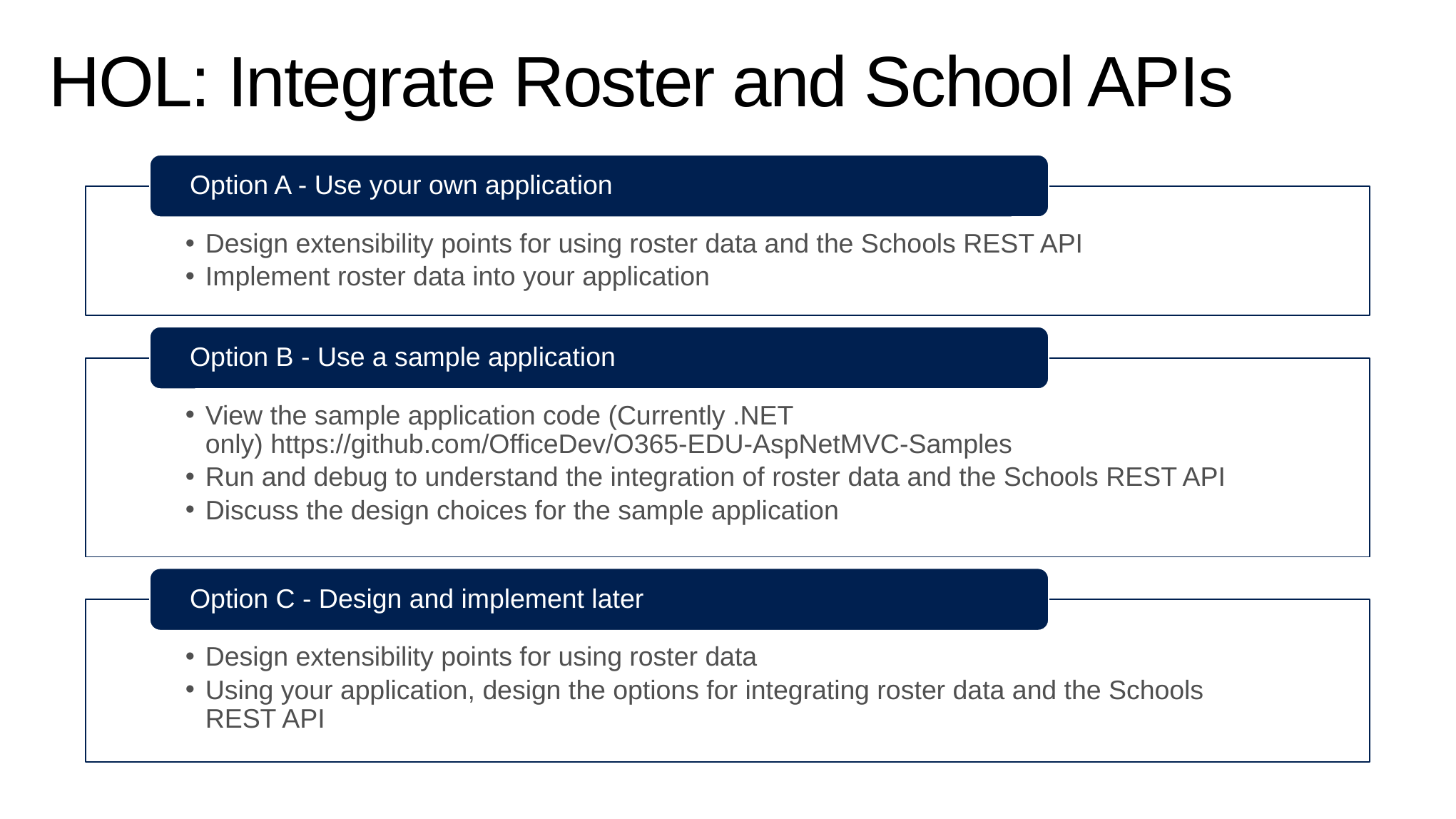

# HOL: Integrate Roster and School APIs
Design extensibility points for using roster data and the Schools REST API
Implement roster data into your application
Option A - Use your own application
View the sample application code (Currently .NET only) https://github.com/OfficeDev/O365-EDU-AspNetMVC-Samples
Run and debug to understand the integration of roster data and the Schools REST API
Discuss the design choices for the sample application
Option B - Use a sample application
Design extensibility points for using roster data
Using your application, design the options for integrating roster data and the Schools REST API
Option C - Design and implement later